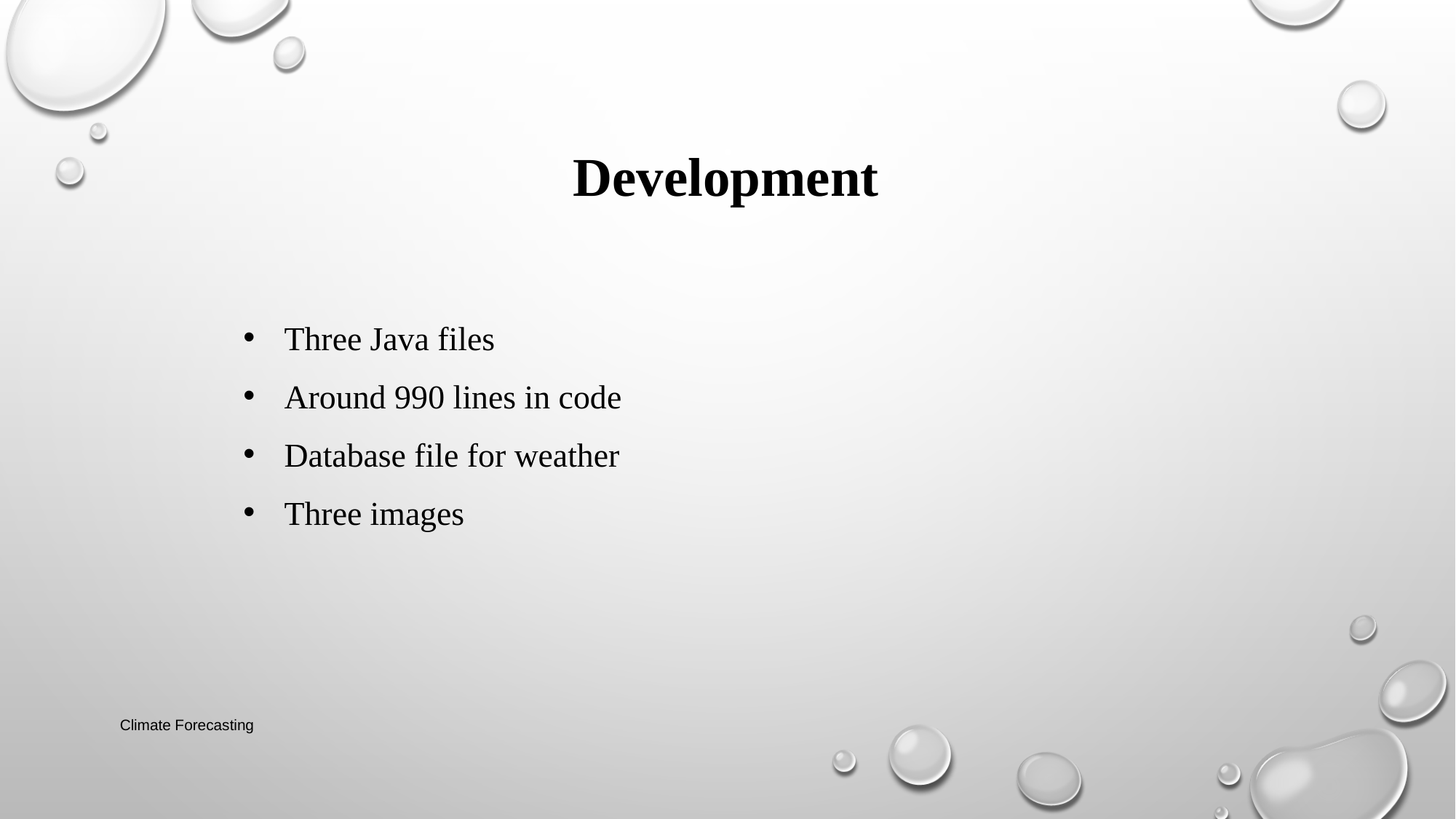

Development
Three Java files
Around 990 lines in code
Database file for weather
Three images
Climate Forecasting